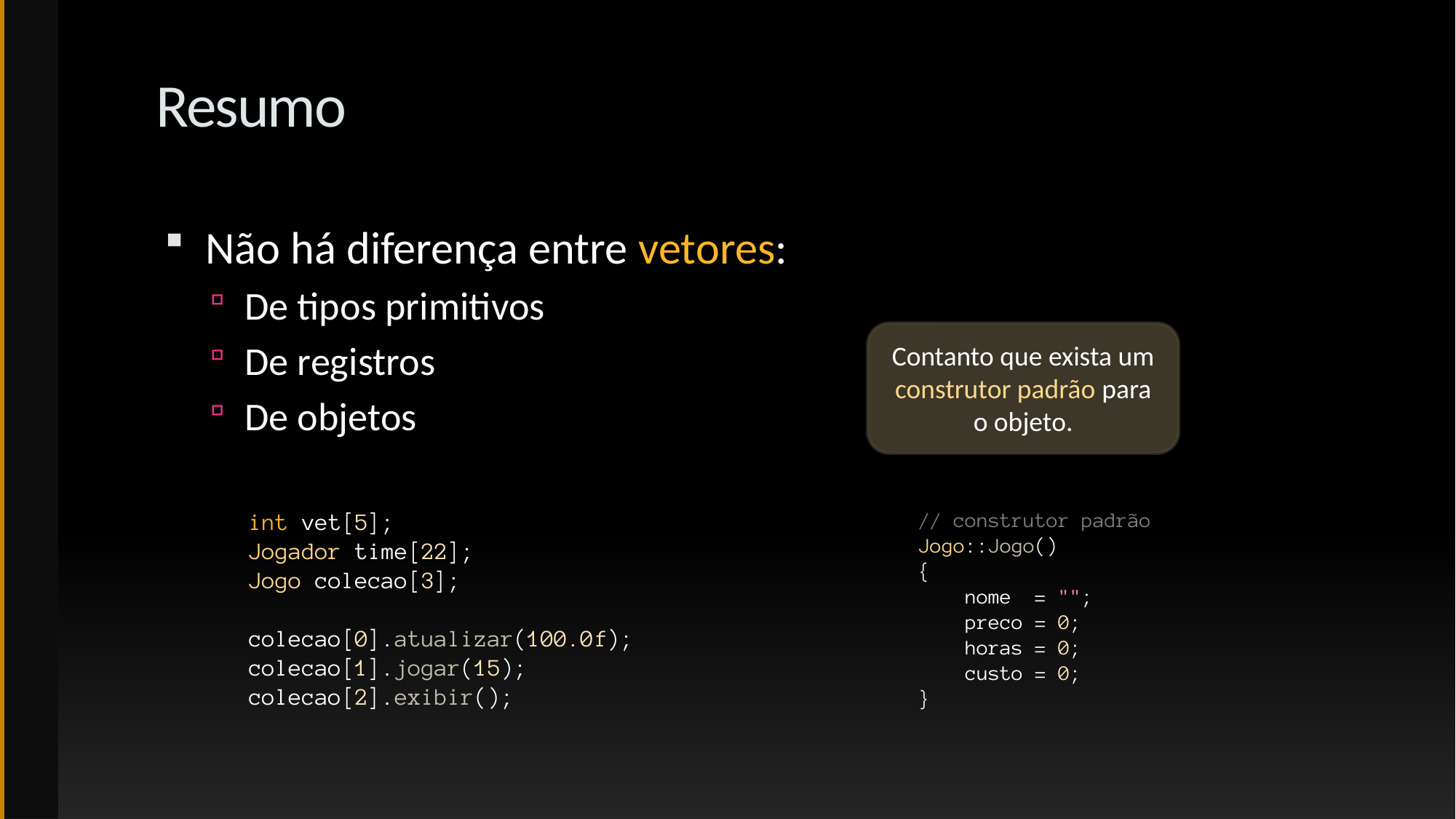

# Resumo
Não há diferença entre vetores:
De tipos primitivos
De registros
De objetos

Contanto que exista um construtor padrão para o objeto.
int vet[5];
Jogador time[22];
Jogo colecao[3];
colecao[0].atualizar(100.0f);
colecao[1].jogar(15);
colecao[2].exibir();
// construtor padrão
Jogo::Jogo()
{
    nome  = "";
    preco = 0;
    horas = 0;
    custo = 0;
}